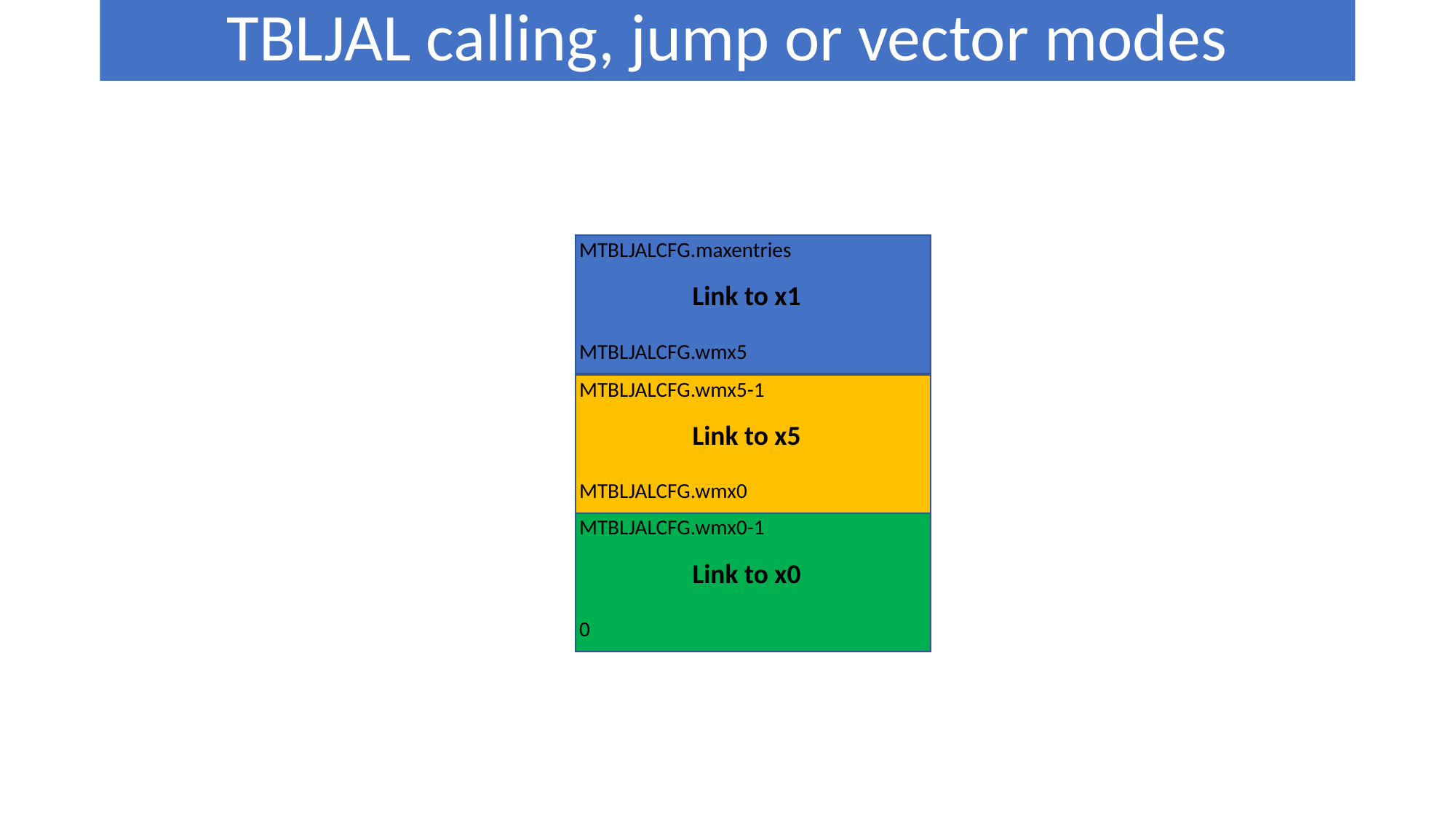

TBLJAL calling, jump or vector modes
#
MTBLJALCFG.maxentries

MTBLJALCFG.wmx5

Link to x1
MTBLJALCFG.wmx5-1

MTBLJALCFG.wmx0

Link to x5
MTBLJALCFG.wmx0-1

0

Link to x0